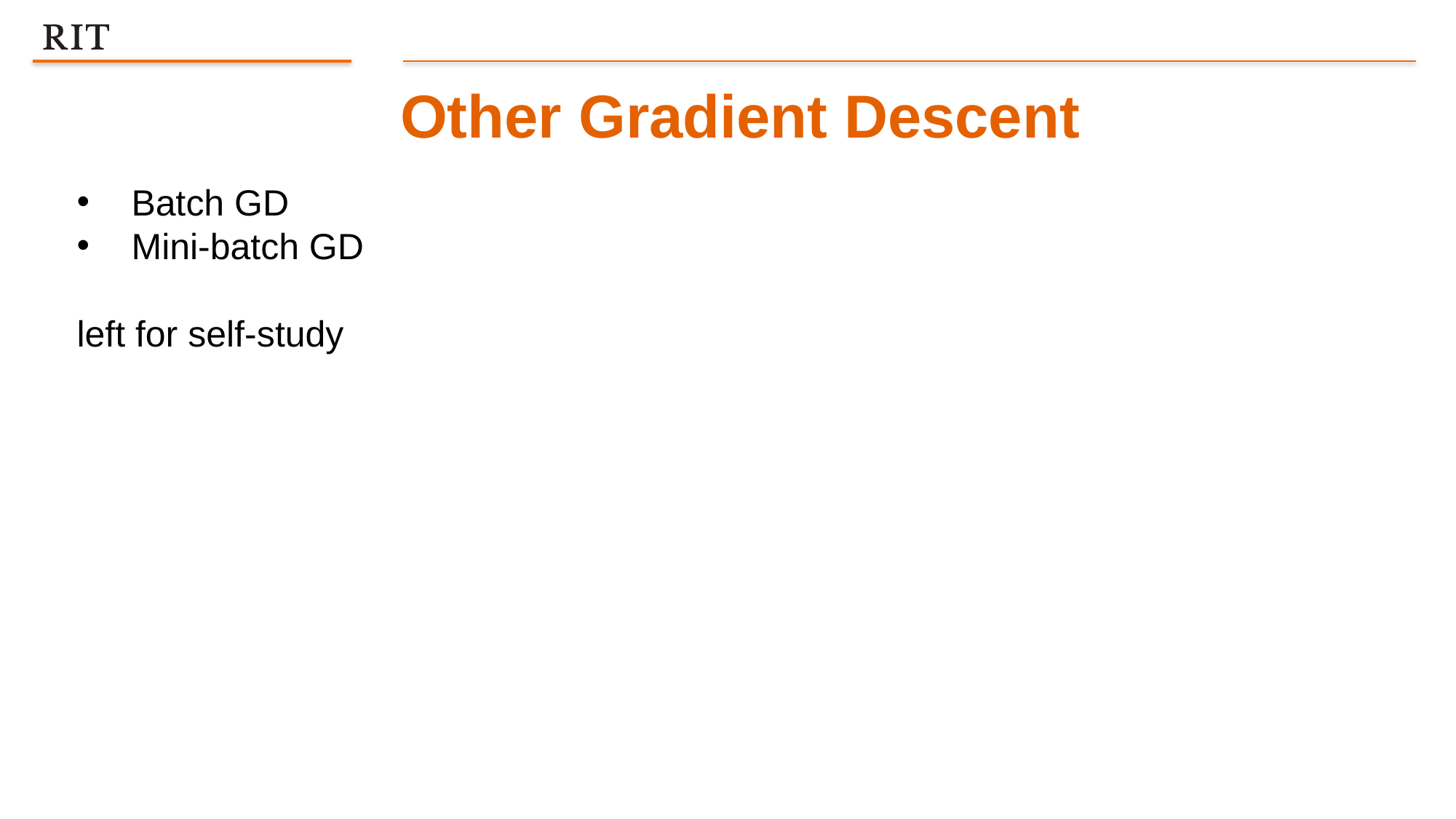

Other Gradient Descent
Batch GD
Mini-batch GD

left for self-study